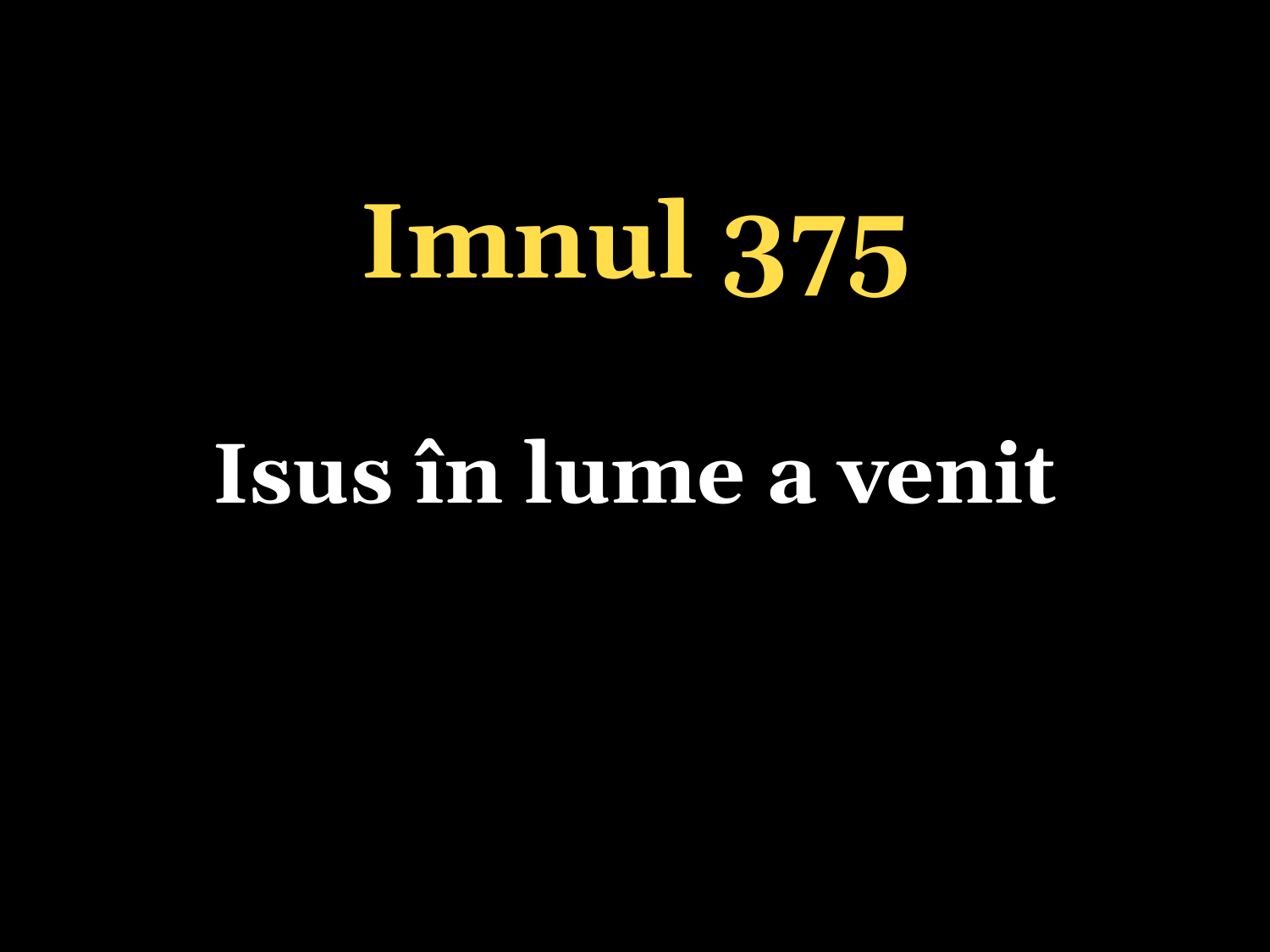

Imnul 375

Isus în lume a venit
131/920